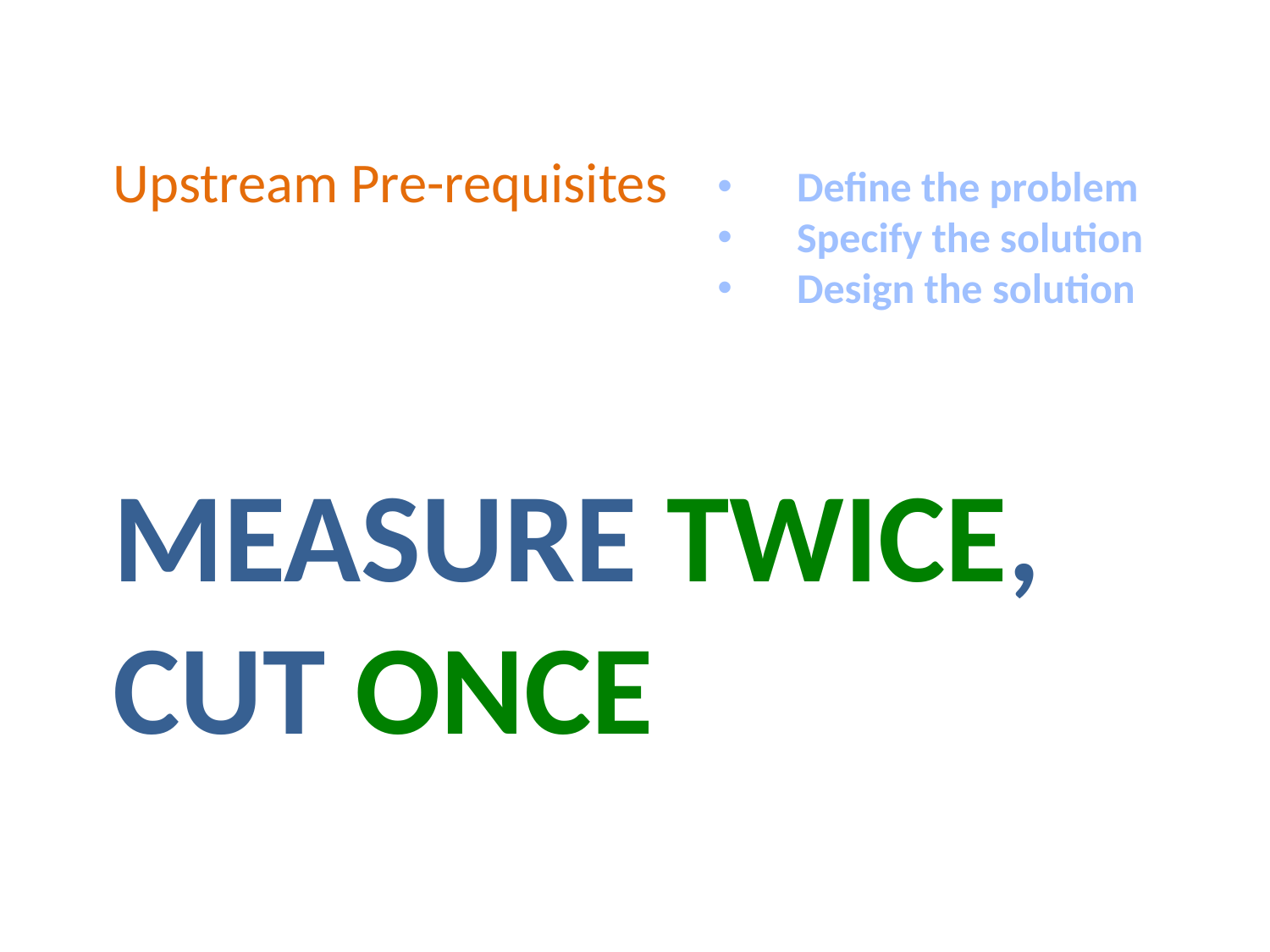

Upstream Pre-requisites
Define the problem
Specify the solution
Design the solution
# Measure Twice, Cut once